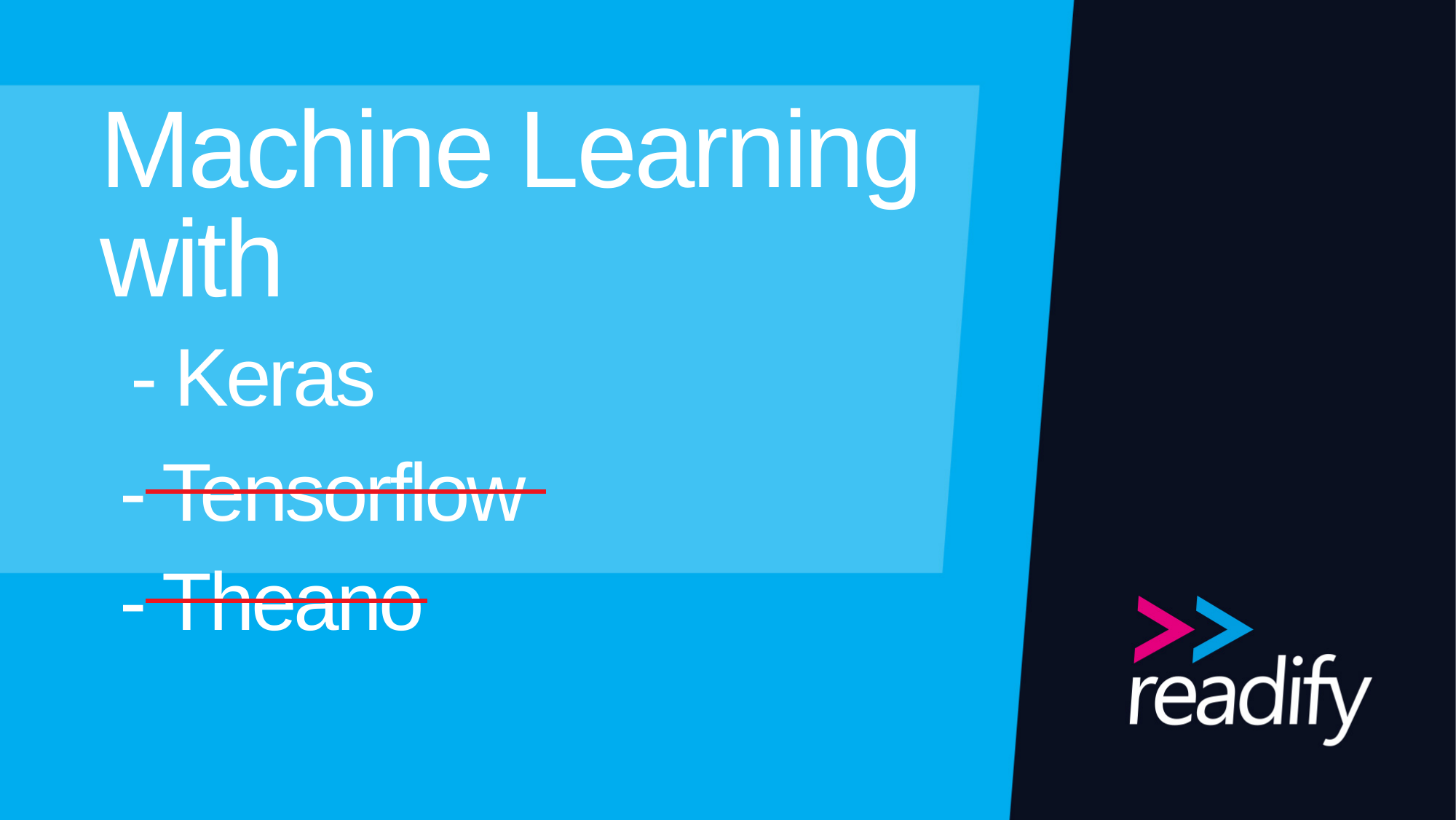

# Machine Learning with - Keras - Tensorflow - Theano